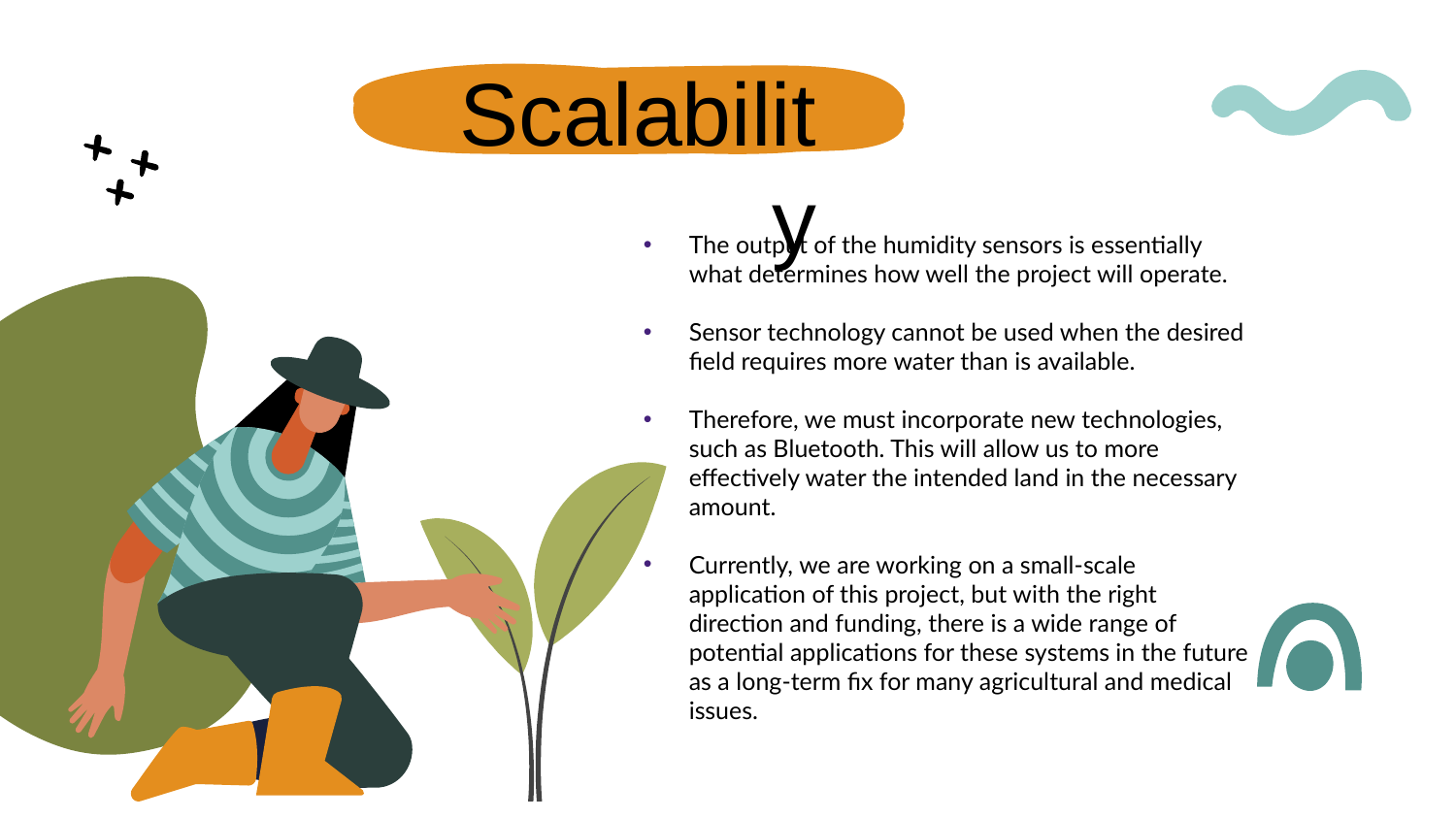

# Scalability

The output of the humidity sensors is essentially what determines how well the project will operate.

Sensor technology cannot be used when the desired field requires more water than is available.

Therefore, we must incorporate new technologies, such as Bluetooth. This will allow us to more effectively water the intended land in the necessary amount.

Currently, we are working on a small-scale application of this project, but with the right direction and funding, there is a wide range of potential applications for these systems in the future as a long-term fix for many agricultural and medical issues.